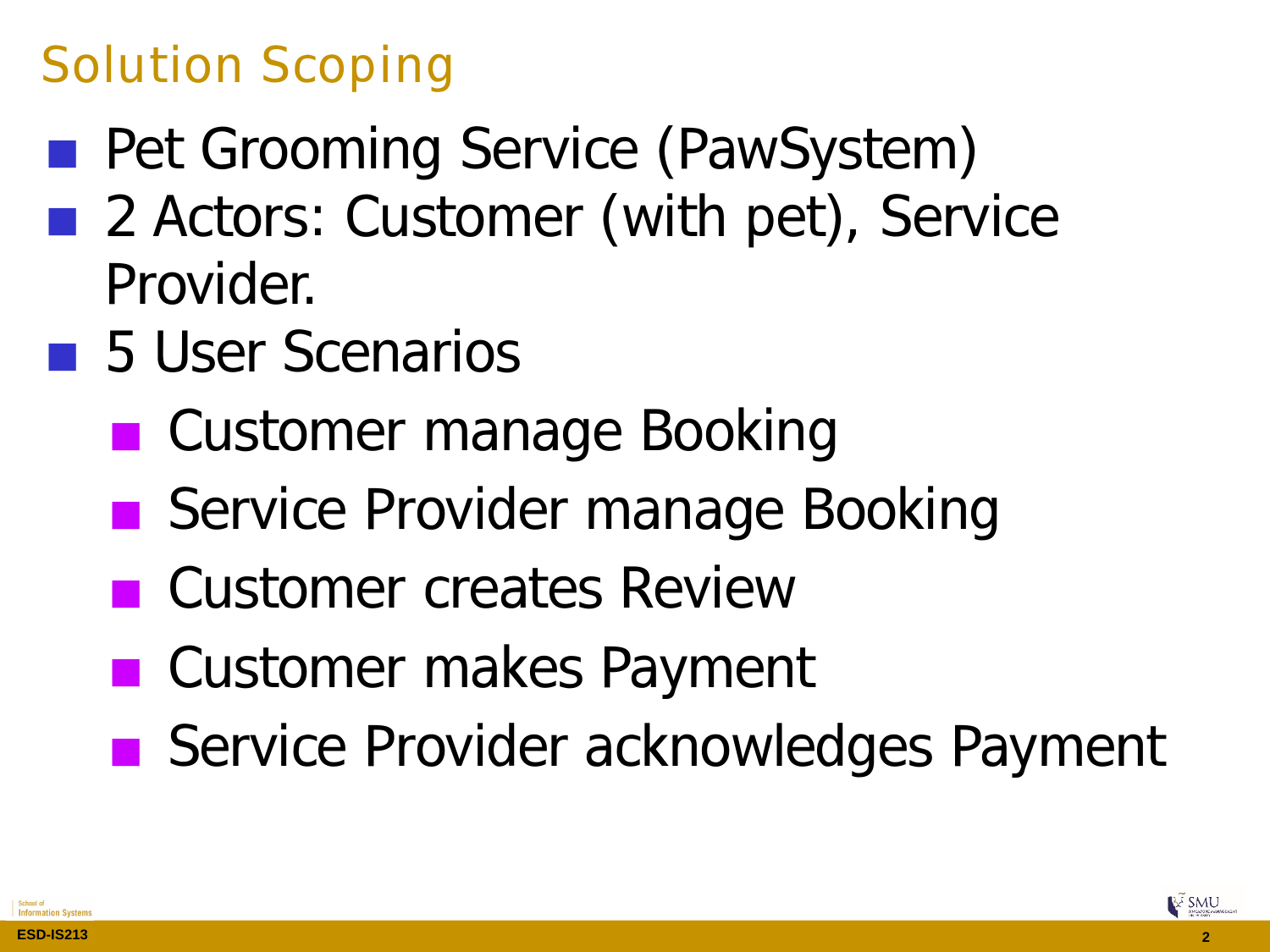

# Solution Scoping
Pet Grooming Service (PawSystem)
2 Actors: Customer (with pet), Service Provider.
5 User Scenarios
Customer manage Booking
Service Provider manage Booking
Customer creates Review
Customer makes Payment
Service Provider acknowledges Payment
2